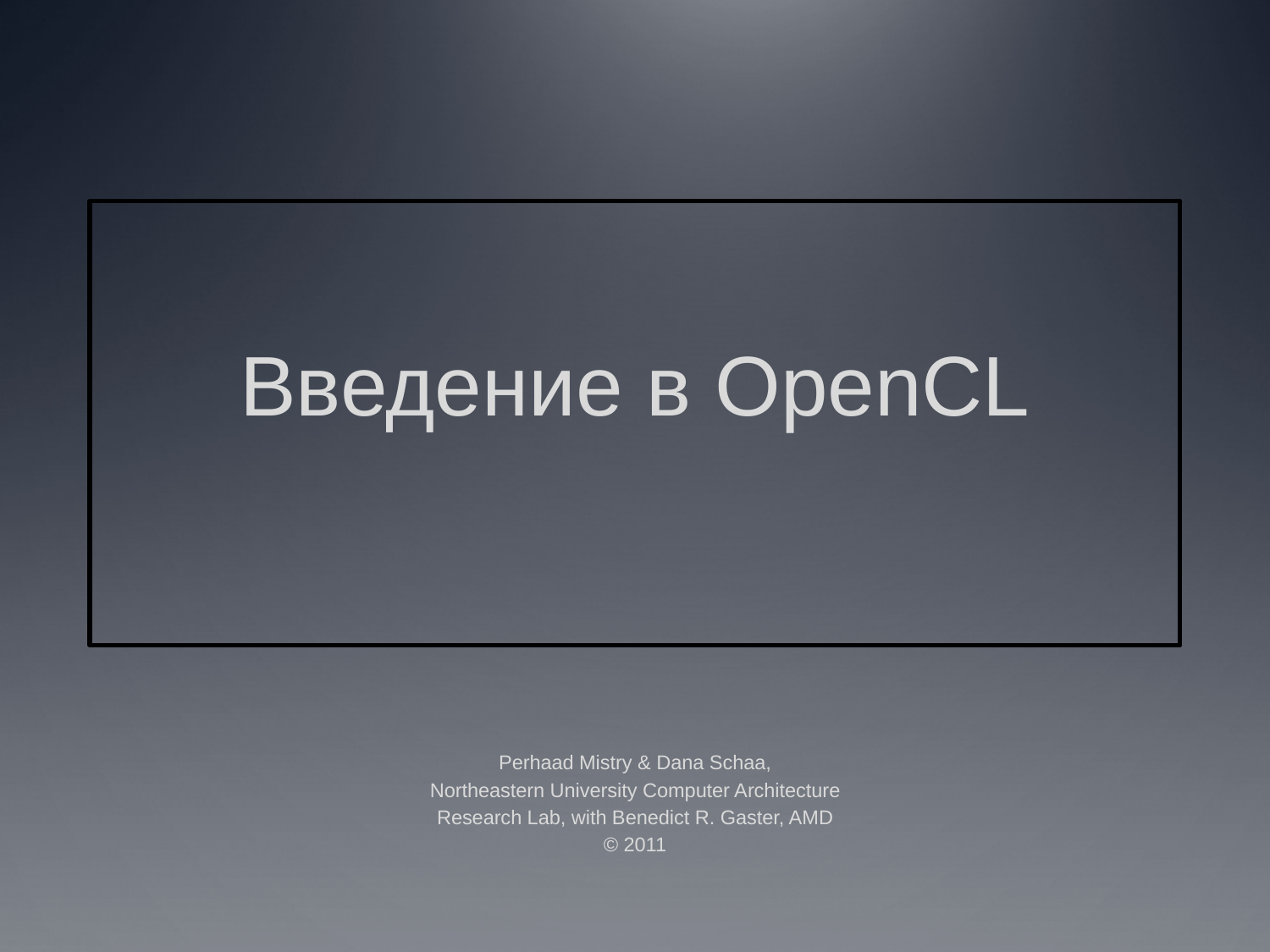

# Введение в OpenCL
Perhaad Mistry & Dana Schaa,
Northeastern University Computer Architecture
Research Lab, with Benedict R. Gaster, AMD
© 2011